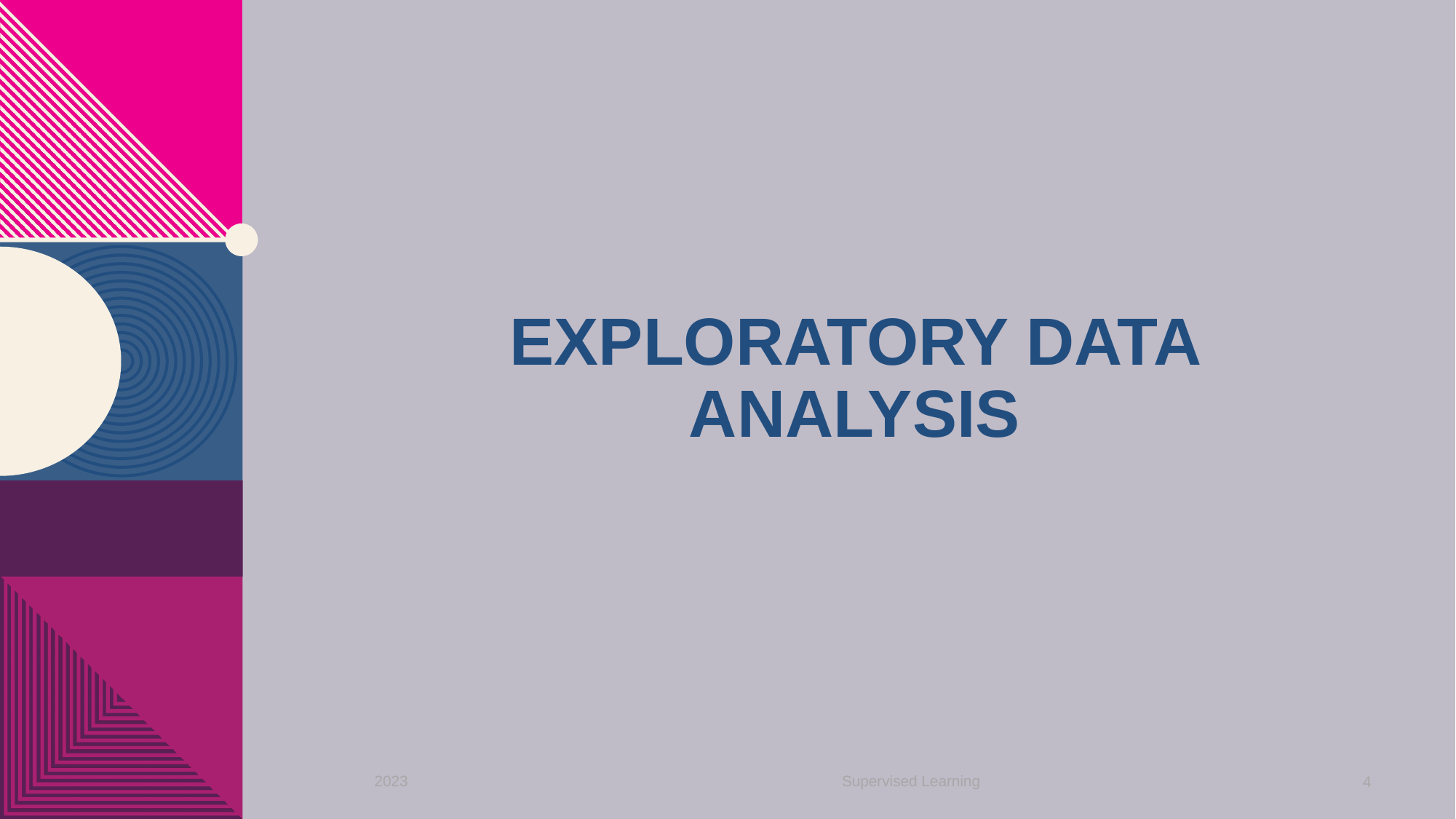

# Exploratory Data Analysis
Supervised Learning
2023
4